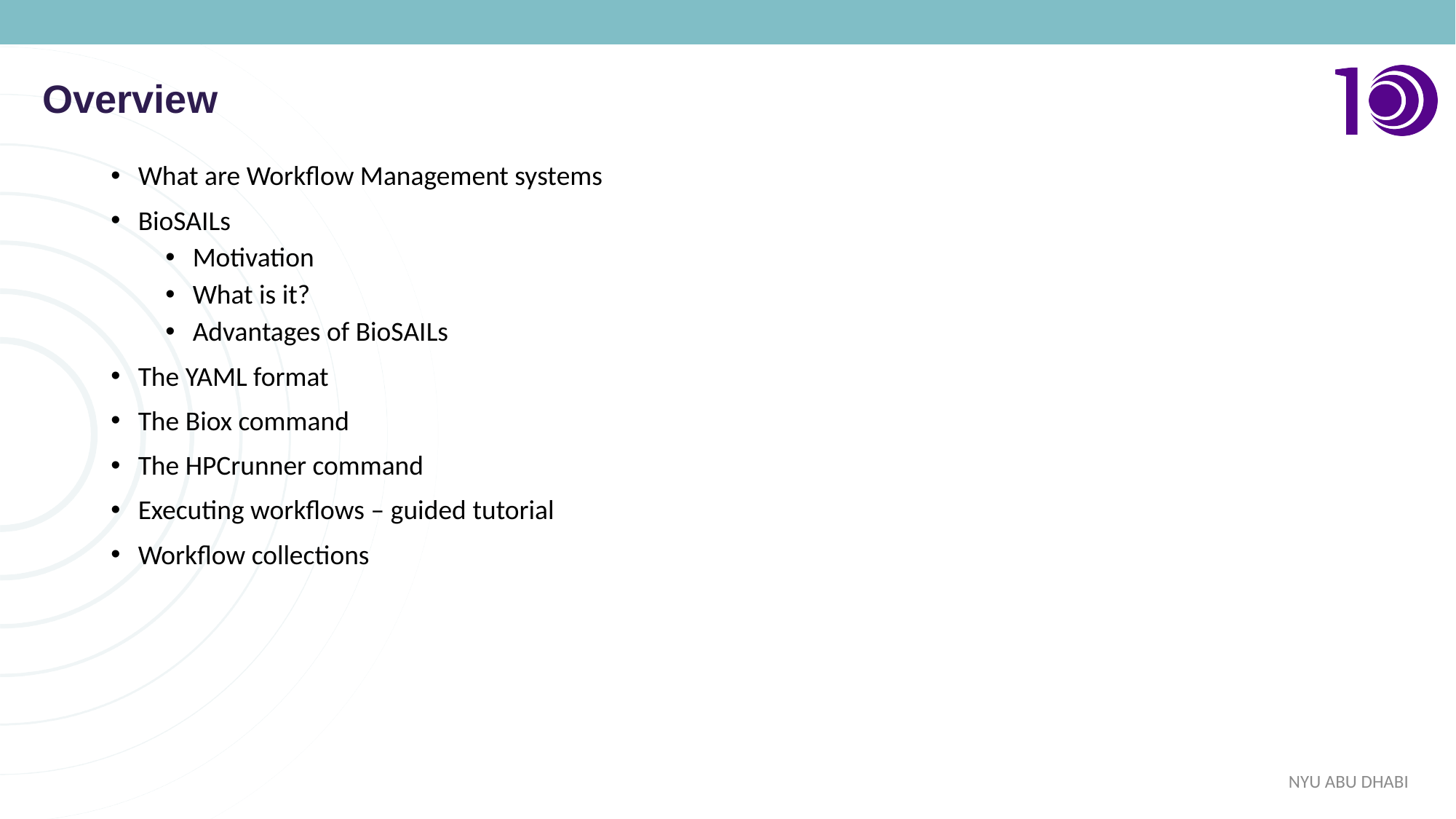

Overview
What are Workflow Management systems
BioSAILs
Motivation
What is it?
Advantages of BioSAILs
The YAML format
The Biox command
The HPCrunner command
Executing workflows – guided tutorial
Workflow collections